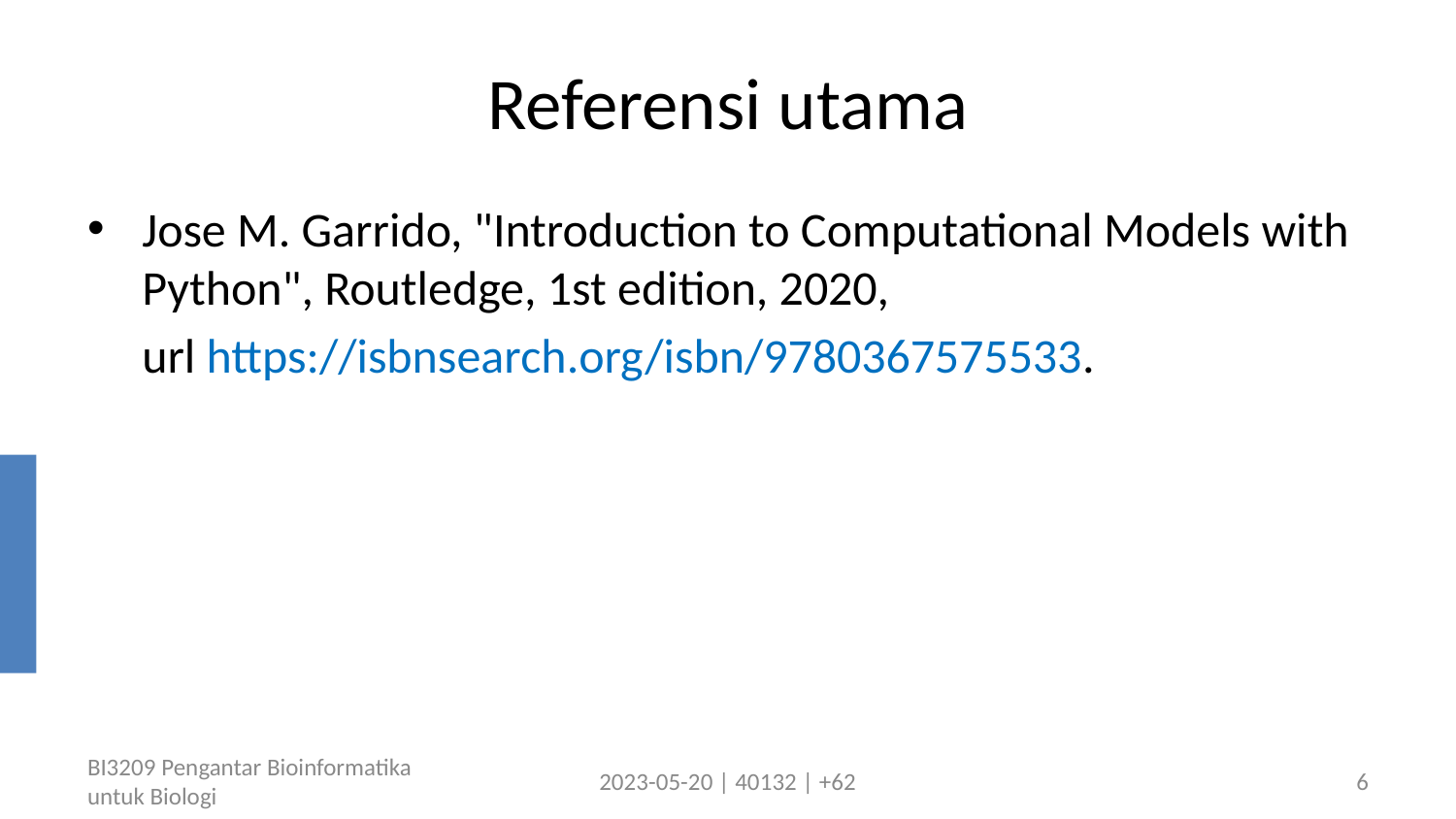

# Referensi utama
Jose M. Garrido, "Introduction to Computational Models with Python", Routledge, 1st edition, 2020,
	url https://isbnsearch.org/isbn/9780367575533.

BI3209 Pengantar Bioinformatika untuk Biologi
2023-05-20 | 40132 | +62
6